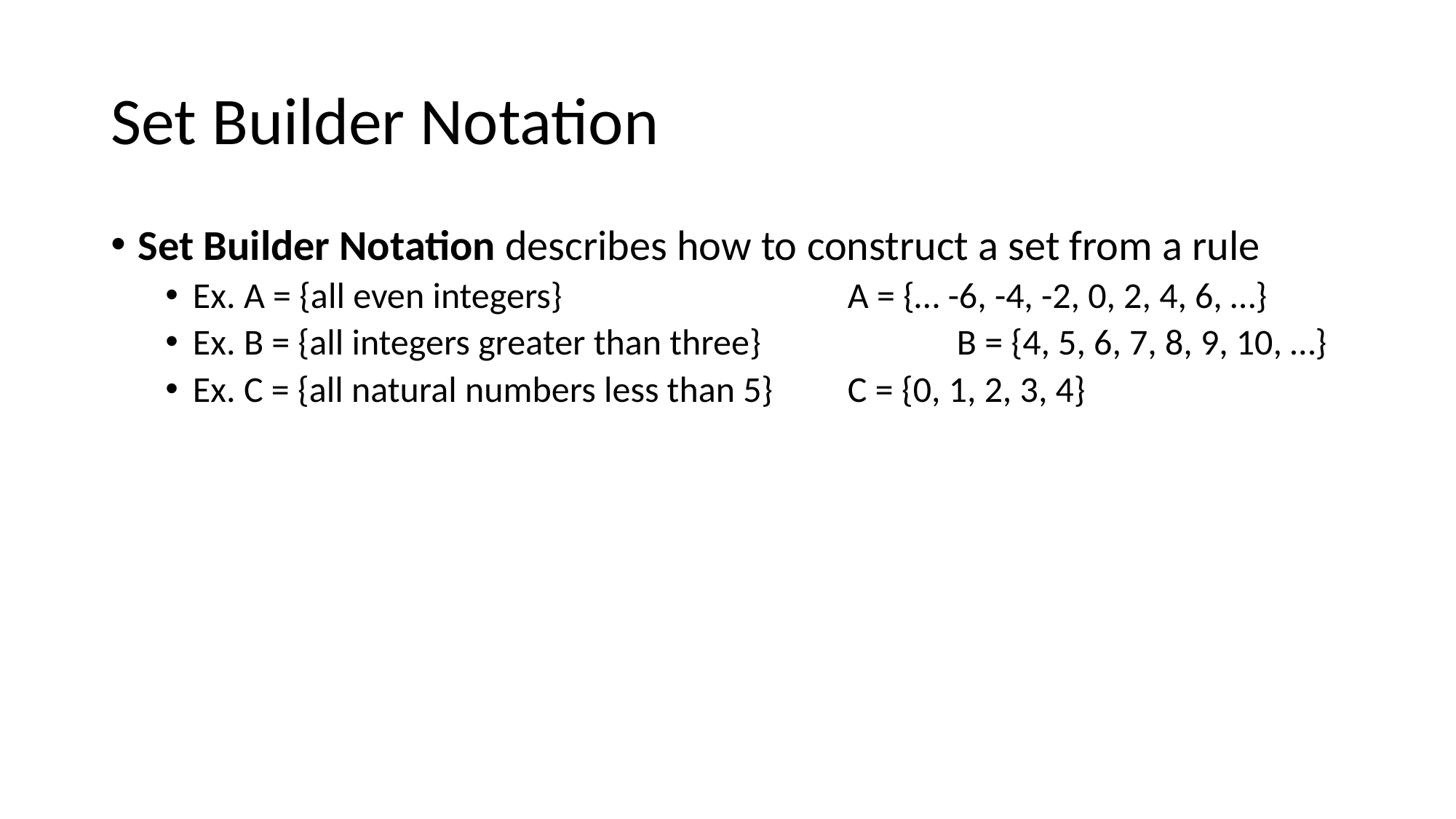

# Set Builder Notation
Set Builder Notation describes how to construct a set from a rule
Ex. A = {all even integers}			A = {… -6, -4, -2, 0, 2, 4, 6, …}
Ex. B = {all integers greater than three}		B = {4, 5, 6, 7, 8, 9, 10, …}
Ex. C = {all natural numbers less than 5}	C = {0, 1, 2, 3, 4}